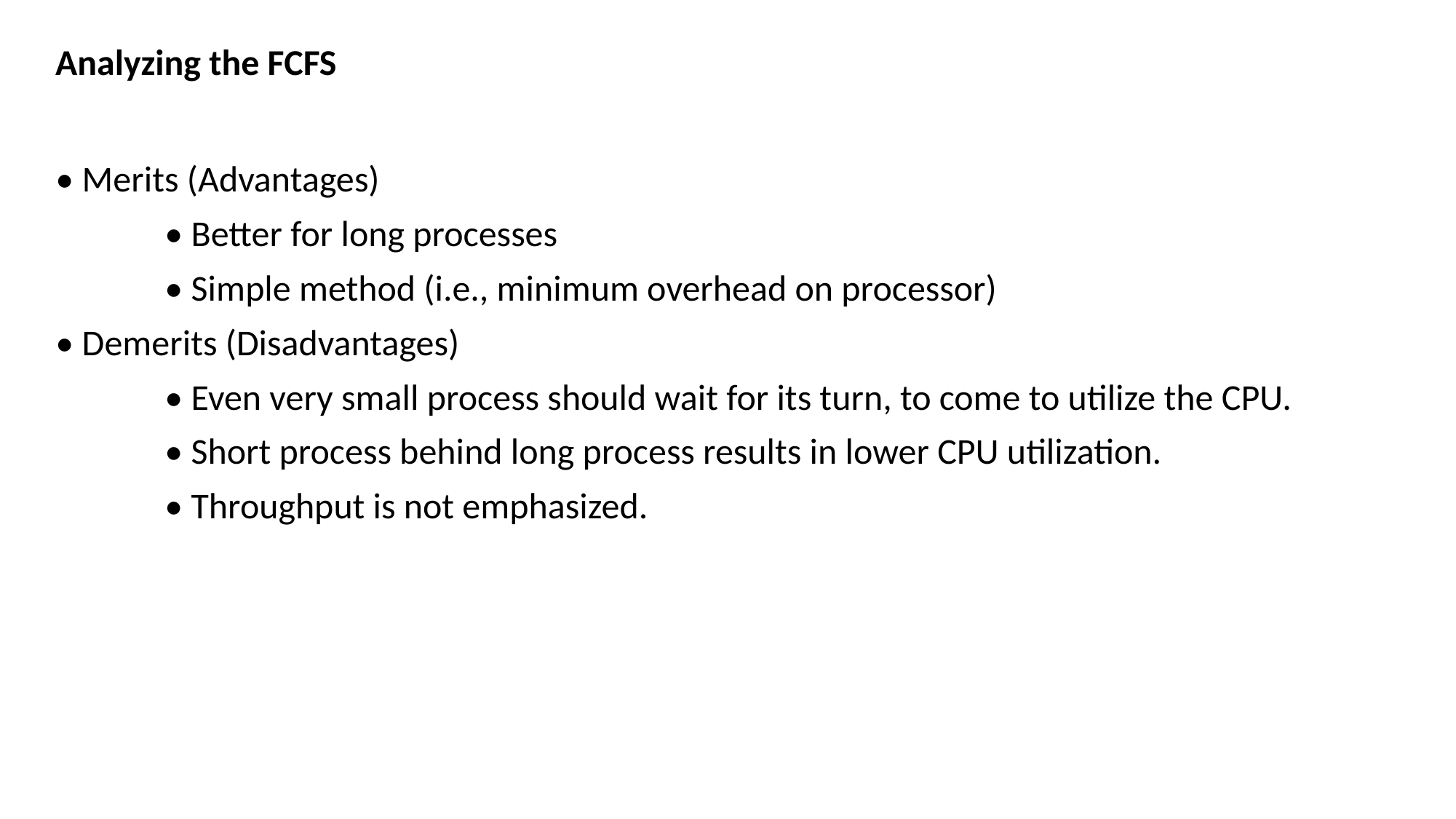

Analyzing the FCFS
• Merits (Advantages)
	• Better for long processes
	• Simple method (i.e., minimum overhead on processor)
• Demerits (Disadvantages)
	• Even very small process should wait for its turn, to come to utilize the CPU.
	• Short process behind long process results in lower CPU utilization.
	• Throughput is not emphasized.